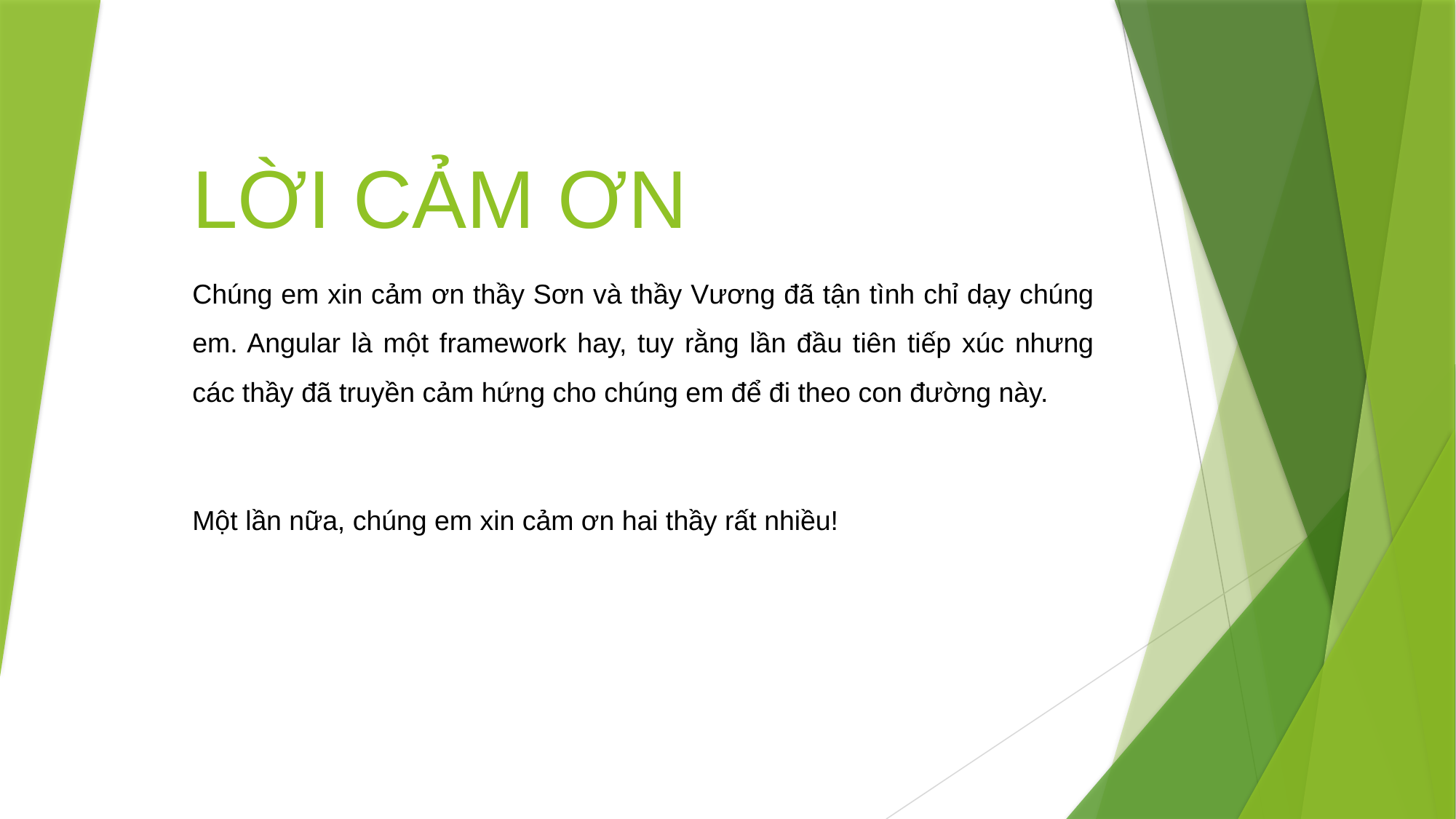

LỜI CẢM ƠN
Chúng em xin cảm ơn thầy Sơn và thầy Vương đã tận tình chỉ dạy chúng em. Angular là một framework hay, tuy rằng lần đầu tiên tiếp xúc nhưng các thầy đã truyền cảm hứng cho chúng em để đi theo con đường này.

Một lần nữa, chúng em xin cảm ơn hai thầy rất nhiều!